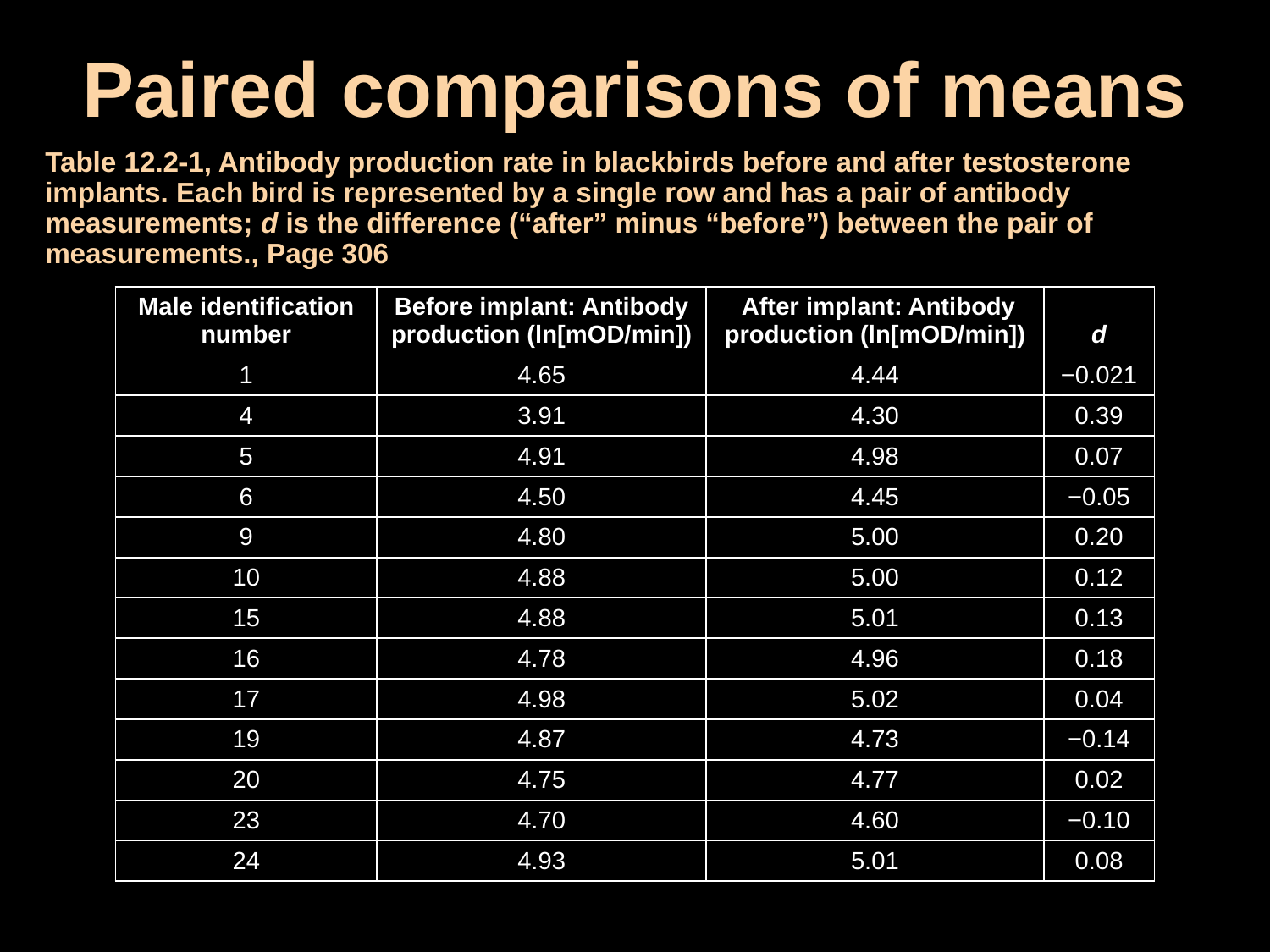

# Paired comparisons of means
Table 12.2-1, Antibody production rate in blackbirds before and after testosterone implants. Each bird is represented by a single row and has a pair of antibody measurements; d is the difference (“after” minus “before”) between the pair of measurements., Page 306
| Male identification number | Before implant: Antibody production (ln[mOD/min]) | After implant: Antibody production (ln[mOD/min]) | d |
| --- | --- | --- | --- |
| 1 | 4.65 | 4.44 | −0.021 |
| 4 | 3.91 | 4.30 | 0.39 |
| 5 | 4.91 | 4.98 | 0.07 |
| 6 | 4.50 | 4.45 | −0.05 |
| 9 | 4.80 | 5.00 | 0.20 |
| 10 | 4.88 | 5.00 | 0.12 |
| 15 | 4.88 | 5.01 | 0.13 |
| 16 | 4.78 | 4.96 | 0.18 |
| 17 | 4.98 | 5.02 | 0.04 |
| 19 | 4.87 | 4.73 | −0.14 |
| 20 | 4.75 | 4.77 | 0.02 |
| 23 | 4.70 | 4.60 | −0.10 |
| 24 | 4.93 | 5.01 | 0.08 |